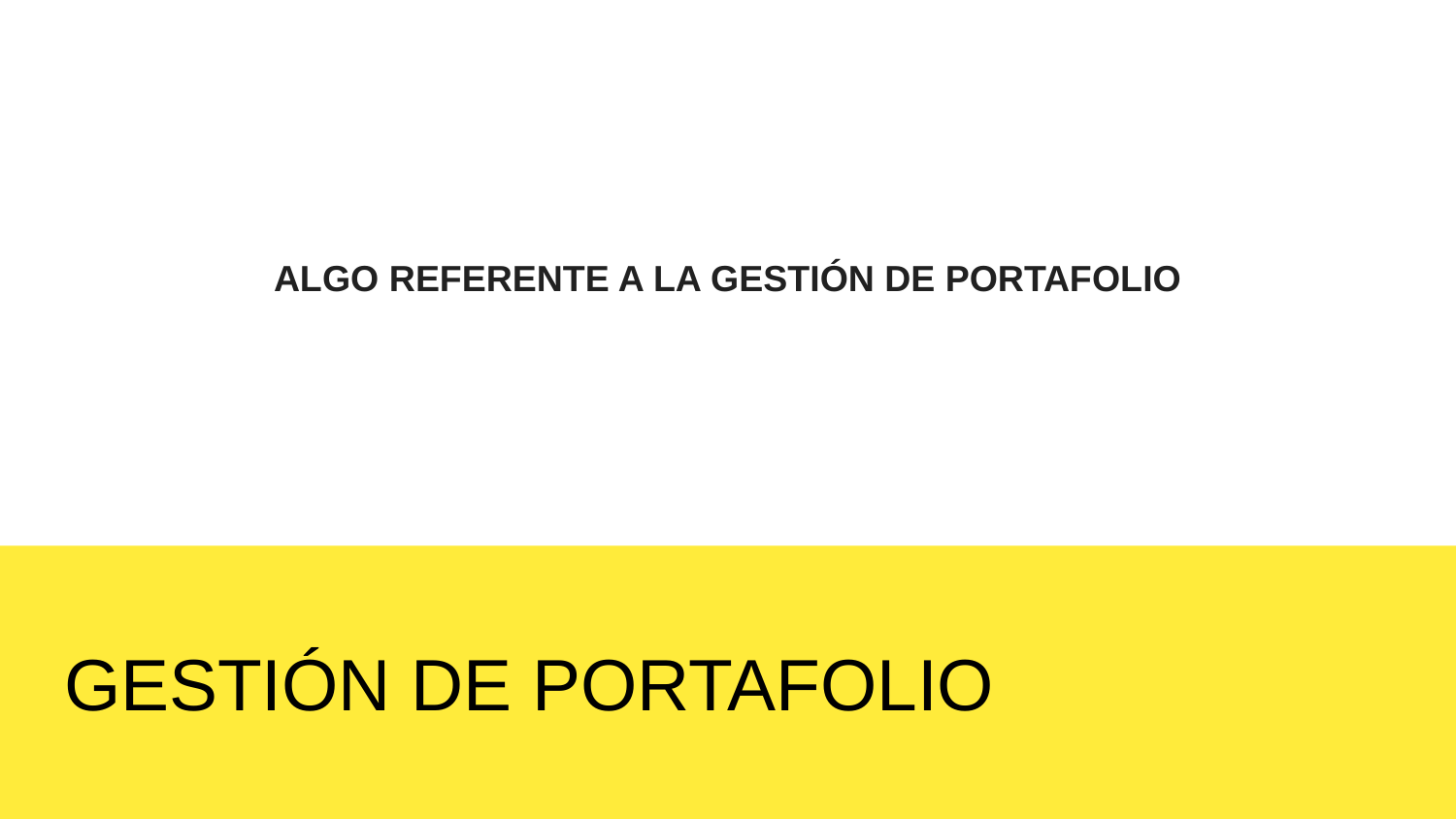

# ALGO REFERENTE A LA GESTIÓN DE PORTAFOLIO
GESTIÓN DE PORTAFOLIO